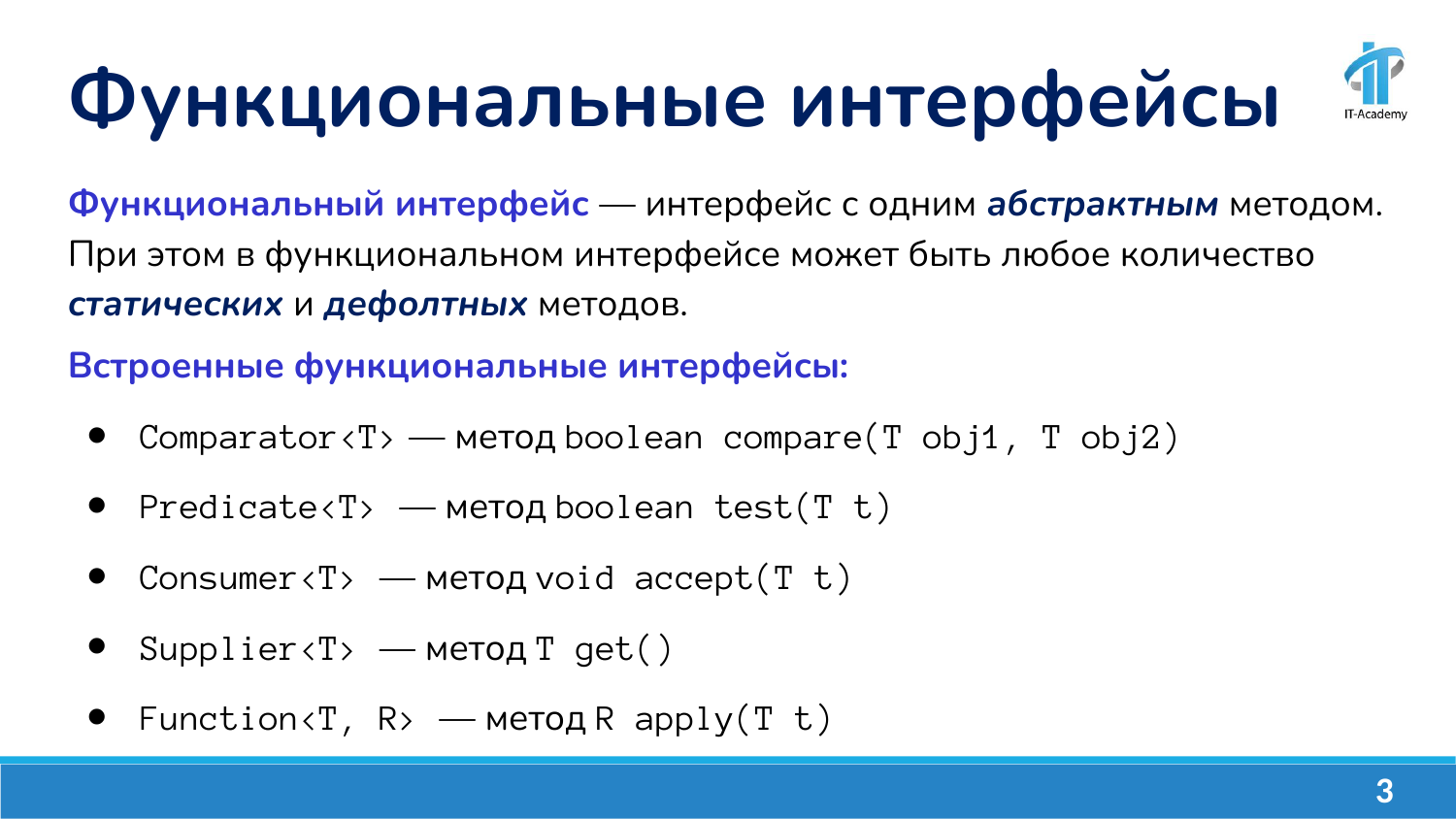

Функциональные интерфейсы
Функциональный интерфейс — интерфейс с одним абстрактным методом. При этом в функциональном интерфейсе может быть любое количество статических и дефолтных методов.
Встроенные функциональные интерфейсы:
Comparator<T> — метод boolean compare(T obj1, T obj2)
Predicate<T> — метод boolean test(T t)
Consumer<T> — метод void accept(T t)
Supplier<T> — метод T get()
Function<T, R> — метод R apply(T t)
3